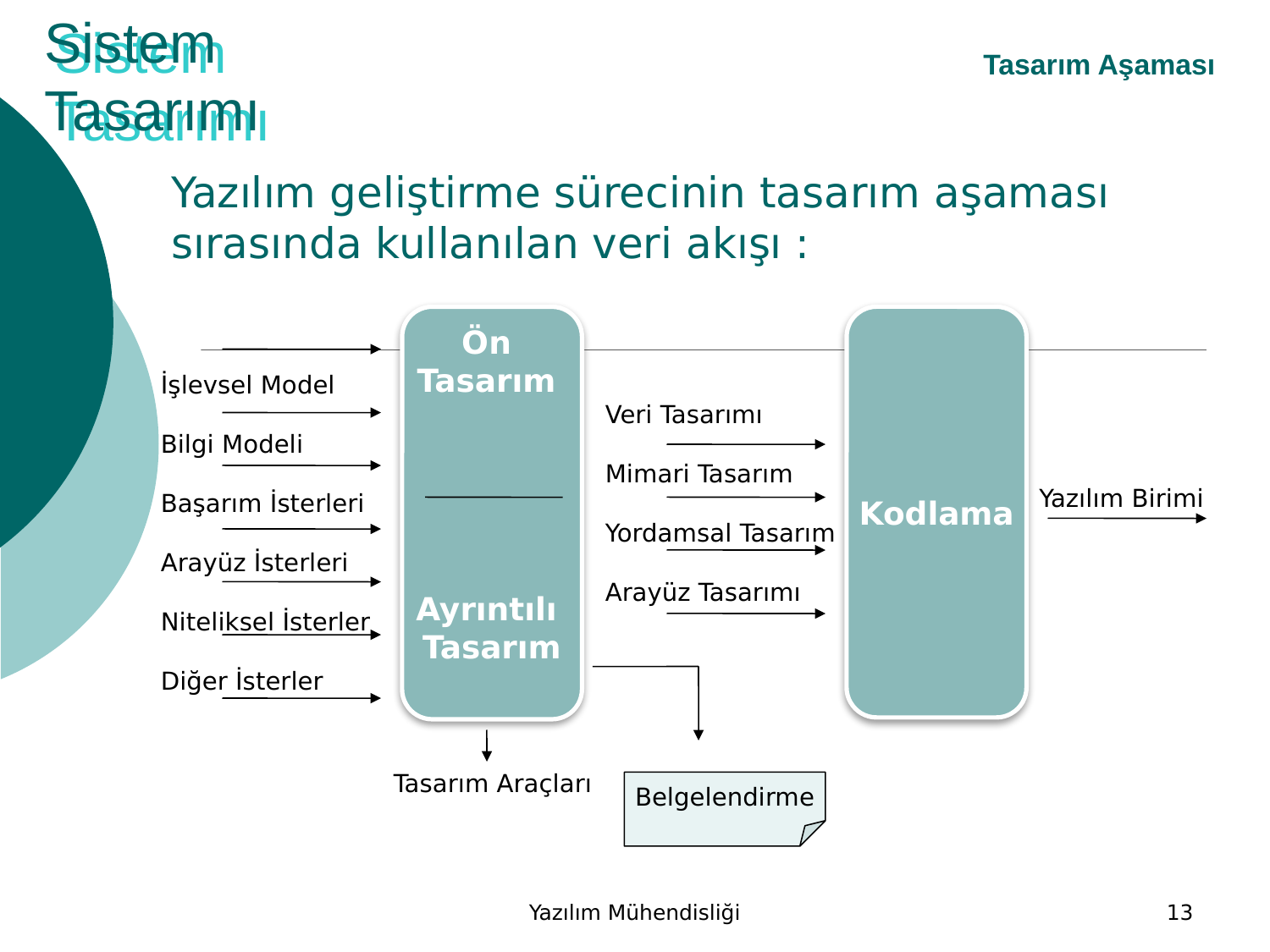

# Sistem Tasarımı
Sistem Tasarımı
Tasarım Aşaması
Yazılım geliştirme sürecinin tasarım aşaması sırasında kullanılan veri akışı :
Davranış Modeli

İşlevsel Model

Bilgi Modeli

Başarım İsterleri

Arayüz İsterleri

Niteliksel İsterler

Diğer İsterler
Veri Tasarımı

Mimari Tasarım

Yordamsal Tasarım

Arayüz Tasarımı

Ön
Tasarım

Ayrıntılı
Tasarım

Kodlama

Yazılım Birimi

Tasarım Araçları

Belgelendirme

Yazılım Mühendisliği
13